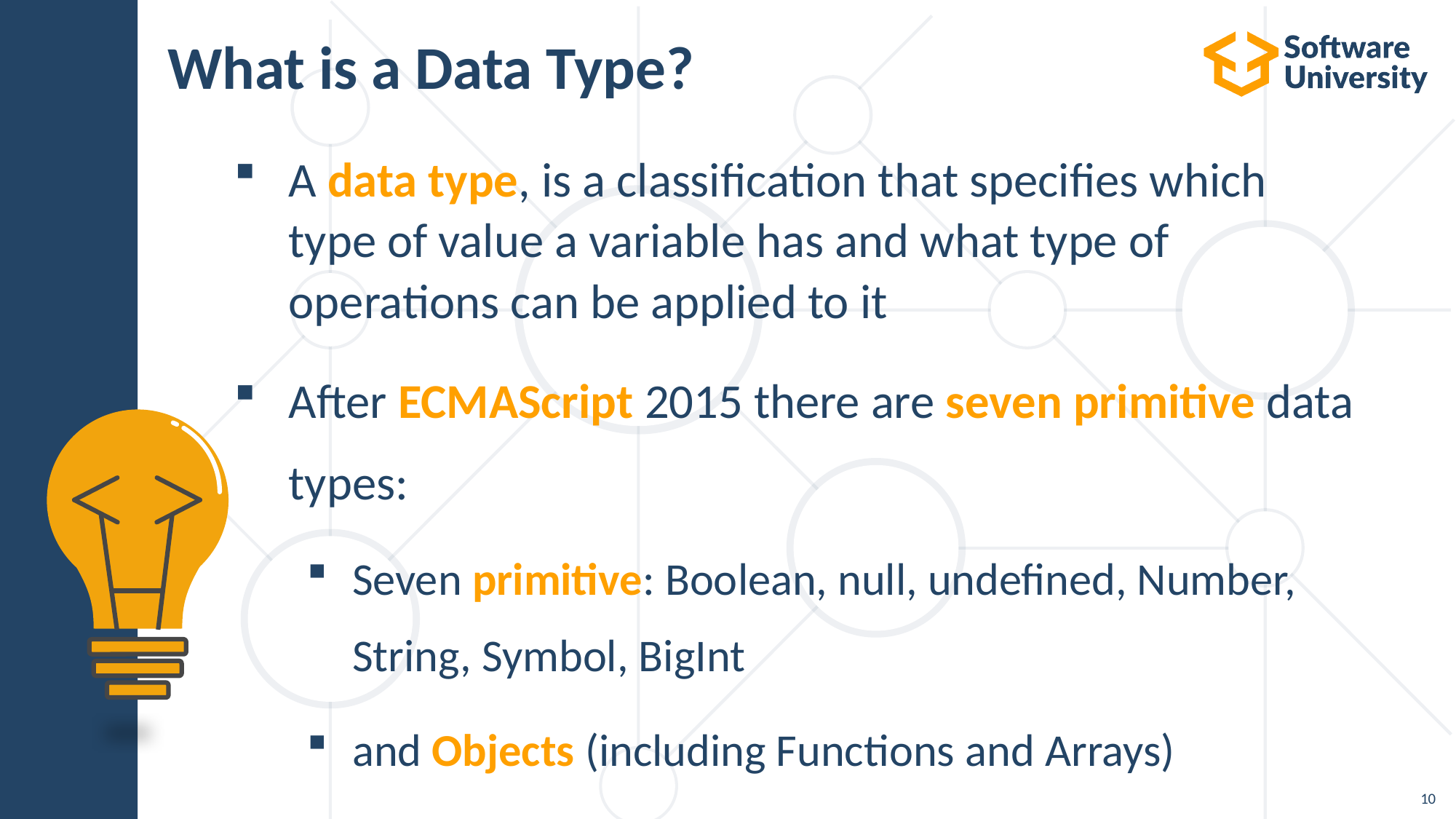

# What is a Data Type?
A data type, is a classification that specifies which
type of value a variable has and what type of
operations can be applied to it
After ECMAScript 2015 there are seven primitive data types:
Seven primitive: Boolean, null, undefined, Number, String, Symbol, BigInt
and Objects (including Functions and Arrays)

10